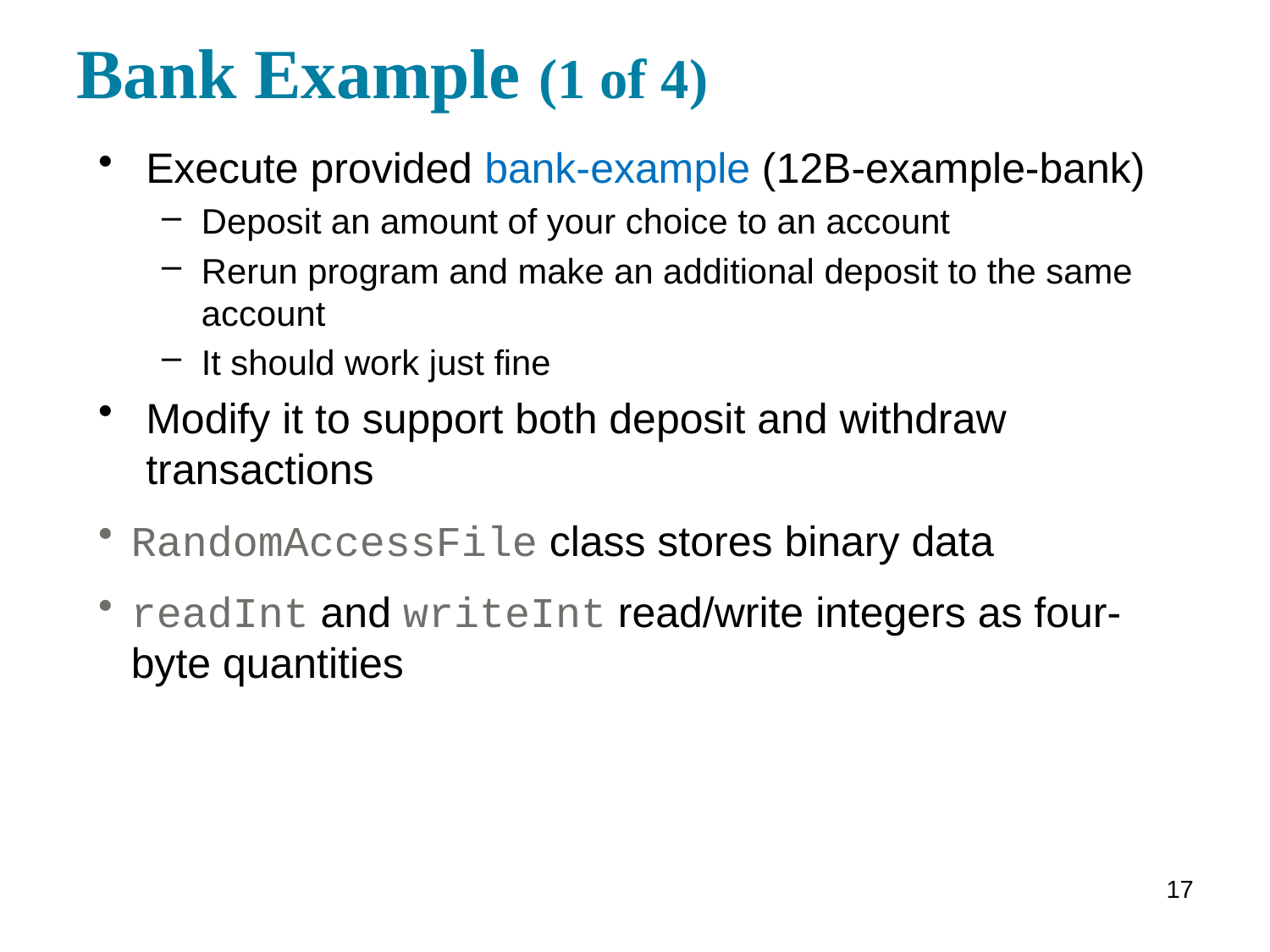

# Bank Example (1 of 4)
Execute provided bank-example (12B-example-bank)
Deposit an amount of your choice to an account
Rerun program and make an additional deposit to the same account
It should work just fine
Modify it to support both deposit and withdraw transactions
RandomAccessFile class stores binary data
readInt and writeInt read/write integers as four-byte quantities
17